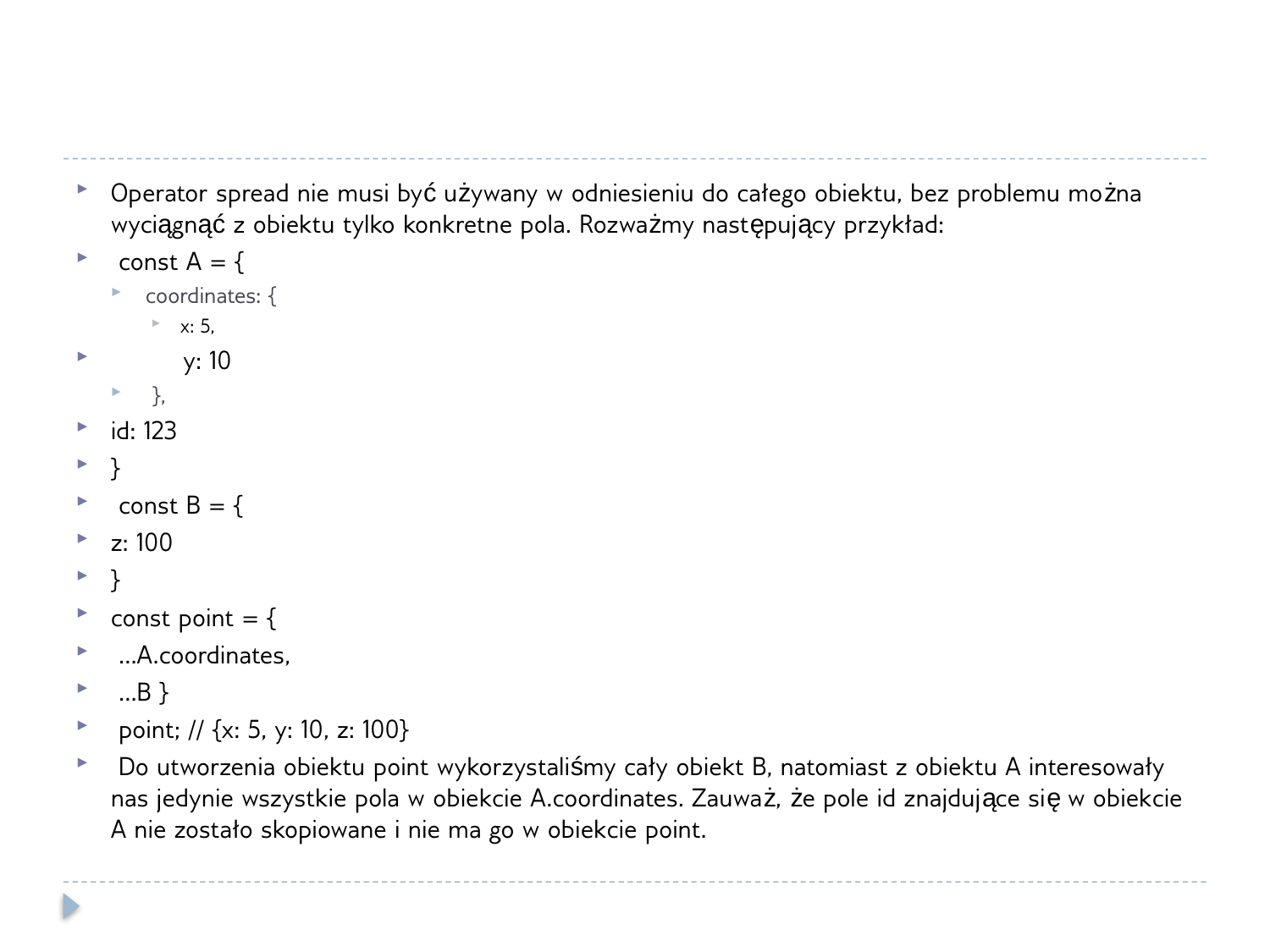

#
Operator spread nie musi być używany w odniesieniu do całego obiektu, bez problemu można wyciągnąć z obiektu tylko konkretne pola. Rozważmy następujący przykład:
 const A = {
coordinates: {
x: 5,
 	y: 10
 },
id: 123
}
 const B = {
z: 100
}
const point = {
 ...A.coordinates,
 ...B }
 point; // {x: 5, y: 10, z: 100}
 Do utworzenia obiektu point wykorzystaliśmy cały obiekt B, natomiast z obiektu A interesowały nas jedynie wszystkie pola w obiekcie A.coordinates. Zauważ, że pole id znajdujące się w obiekcie A nie zostało skopiowane i nie ma go w obiekcie point.